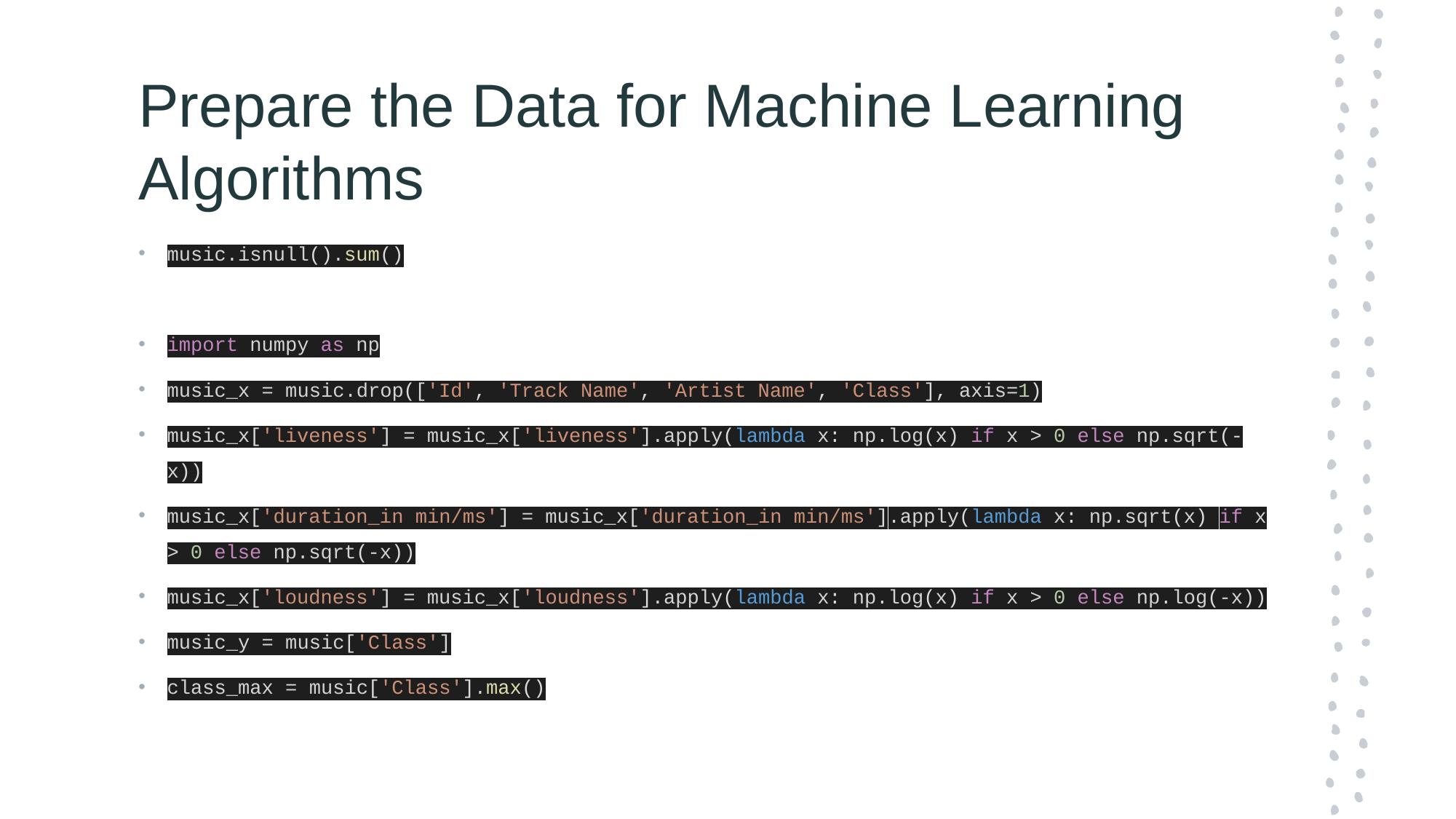

# Prepare the Data for Machine Learning Algorithms
music.isnull().sum()

import numpy as np
music_x = music.drop(['Id', 'Track Name', 'Artist Name', 'Class'], axis=1)
music_x['liveness'] = music_x['liveness'].apply(lambda x: np.log(x) if x > 0 else np.sqrt(-x))
music_x['duration_in min/ms'] = music_x['duration_in min/ms'].apply(lambda x: np.sqrt(x) if x > 0 else np.sqrt(-x))
music_x['loudness'] = music_x['loudness'].apply(lambda x: np.log(x) if x > 0 else np.log(-x))
music_y = music['Class']
class_max = music['Class'].max()